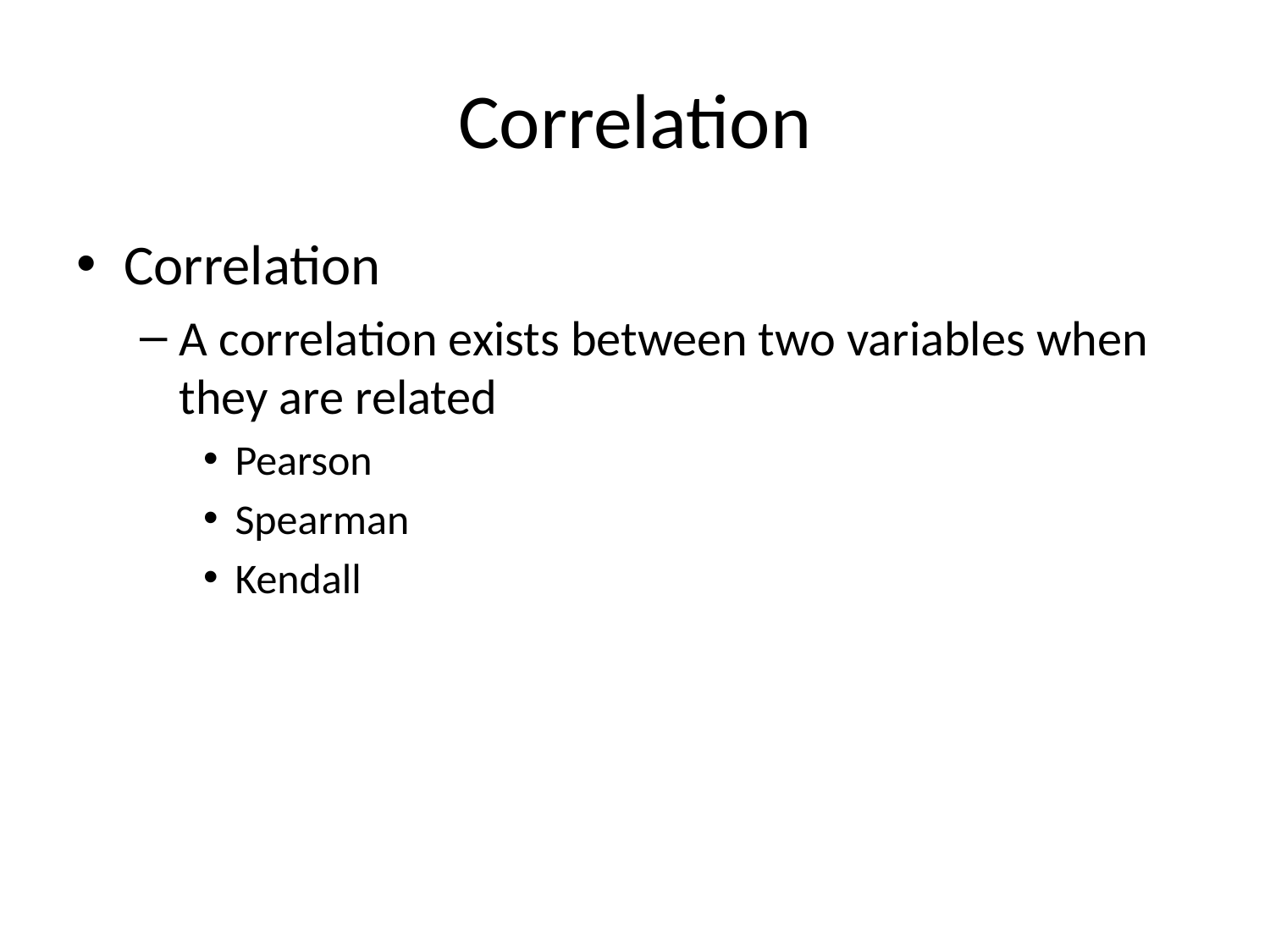

# Correlation
Correlation
A correlation exists between two variables when they are related
Pearson
Spearman
Kendall